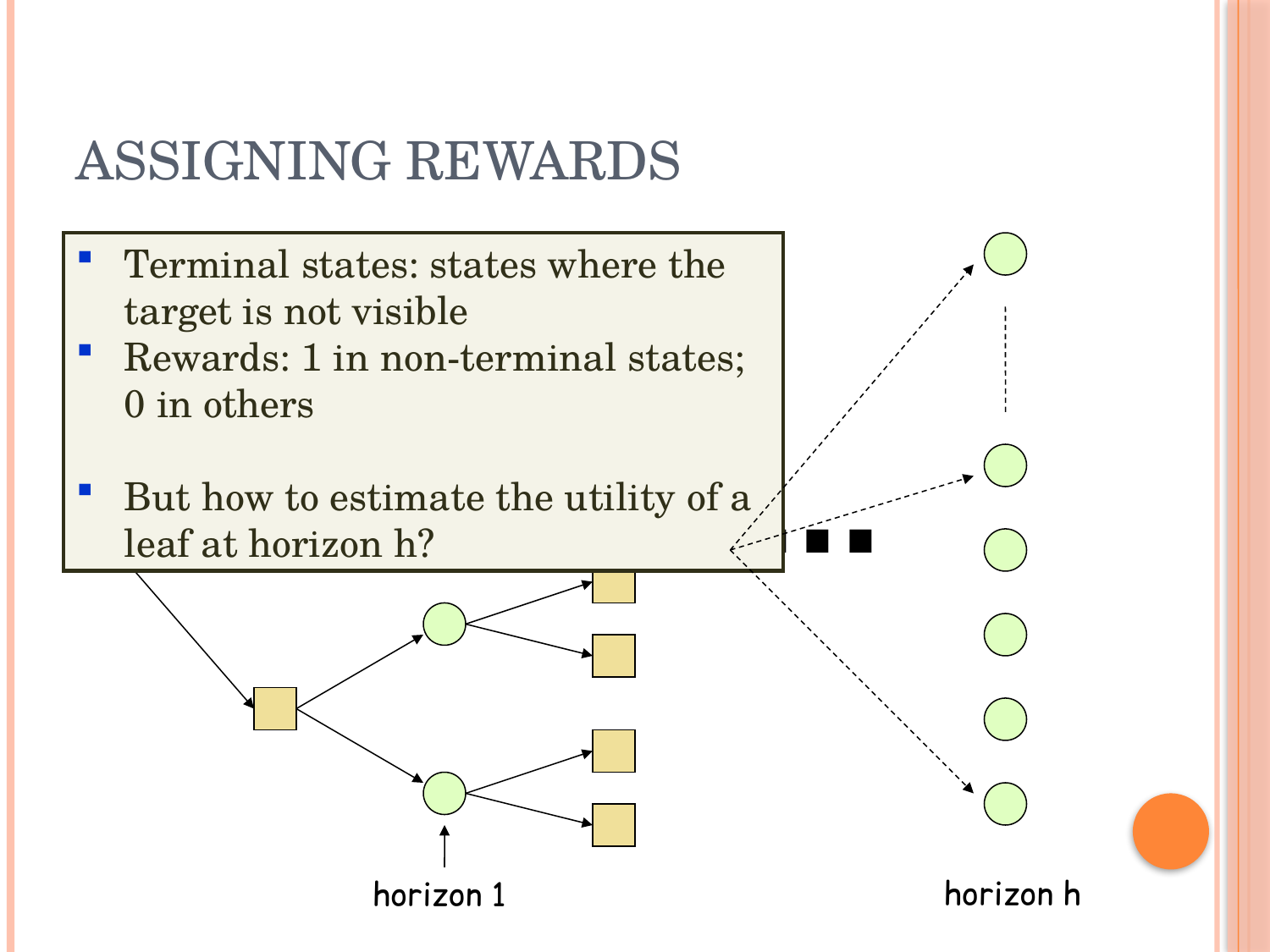

# Assigning rewards
Terminal states: states where the target is not visible
Rewards: 1 in non-terminal states; 0 in others

But how to estimate the utility of a leaf at horizon h?

...

horizon h
horizon 1